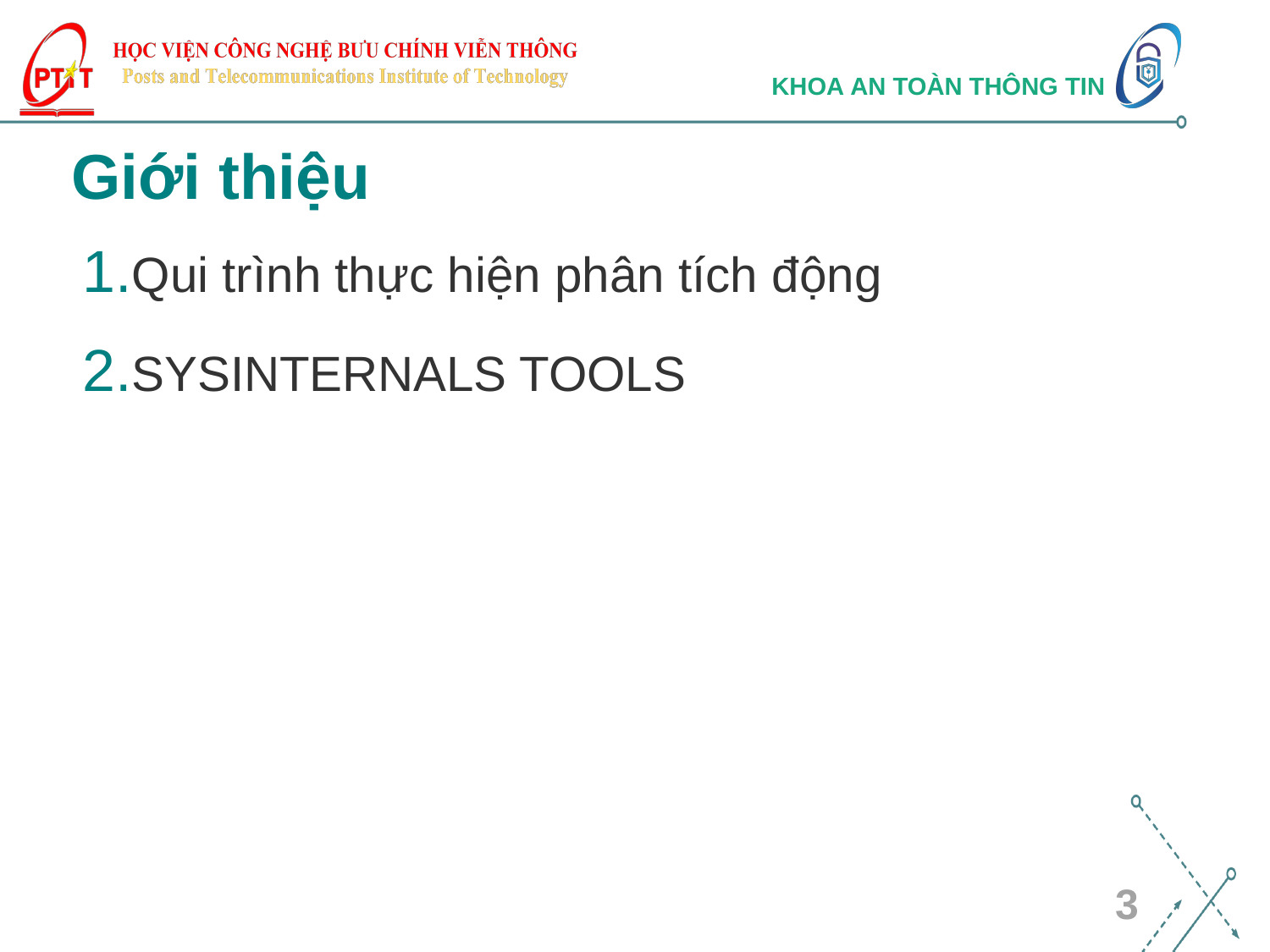

# Giới thiệu
Qui trình thực hiện phân tích động
SYSINTERNALS TOOLS